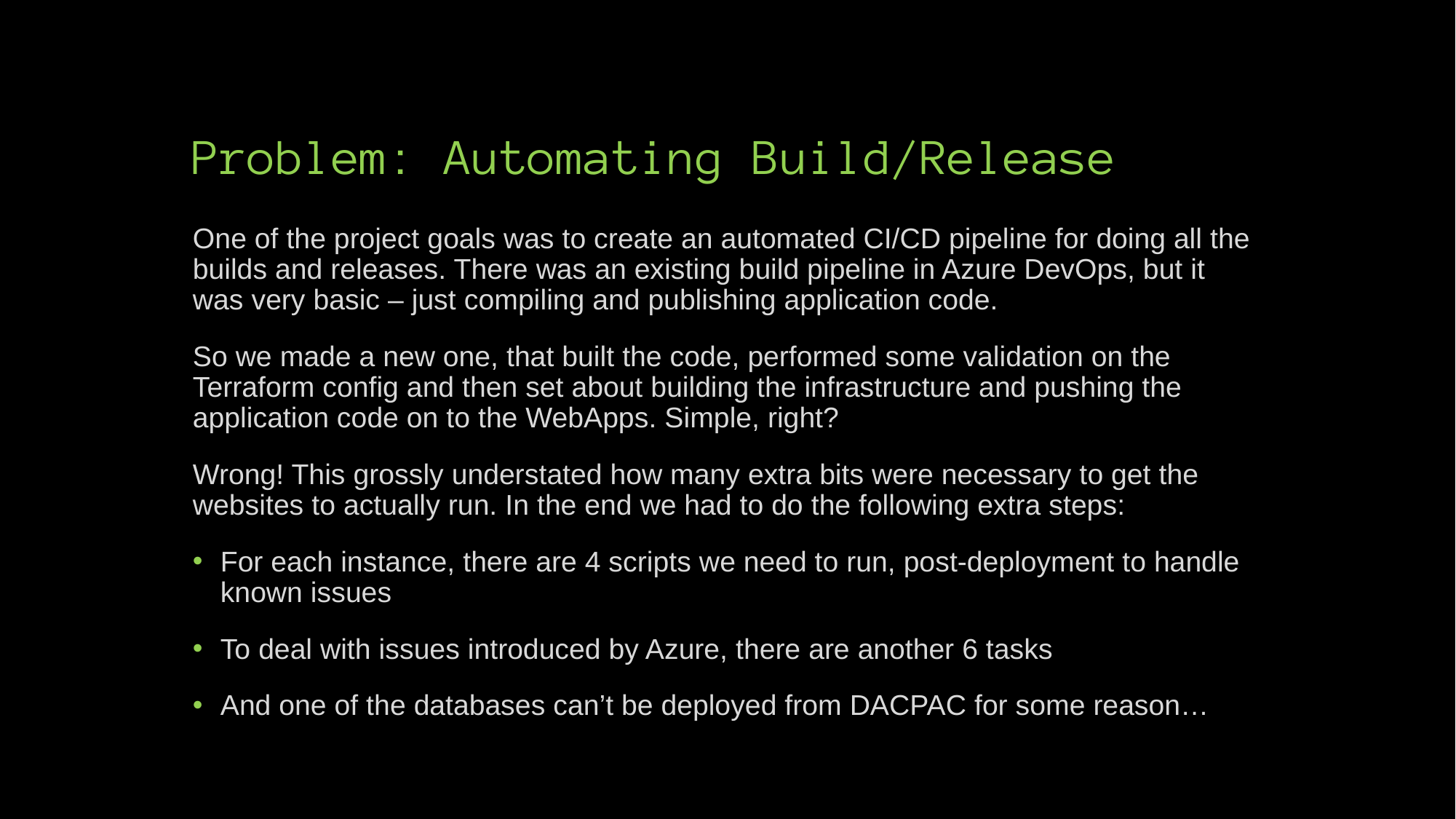

# Problem: Automating Build/Release
One of the project goals was to create an automated CI/CD pipeline for doing all the builds and releases. There was an existing build pipeline in Azure DevOps, but it was very basic – just compiling and publishing application code.
So we made a new one, that built the code, performed some validation on the Terraform config and then set about building the infrastructure and pushing the application code on to the WebApps. Simple, right?
Wrong! This grossly understated how many extra bits were necessary to get the websites to actually run. In the end we had to do the following extra steps:
For each instance, there are 4 scripts we need to run, post-deployment to handle known issues
To deal with issues introduced by Azure, there are another 6 tasks
And one of the databases can’t be deployed from DACPAC for some reason…